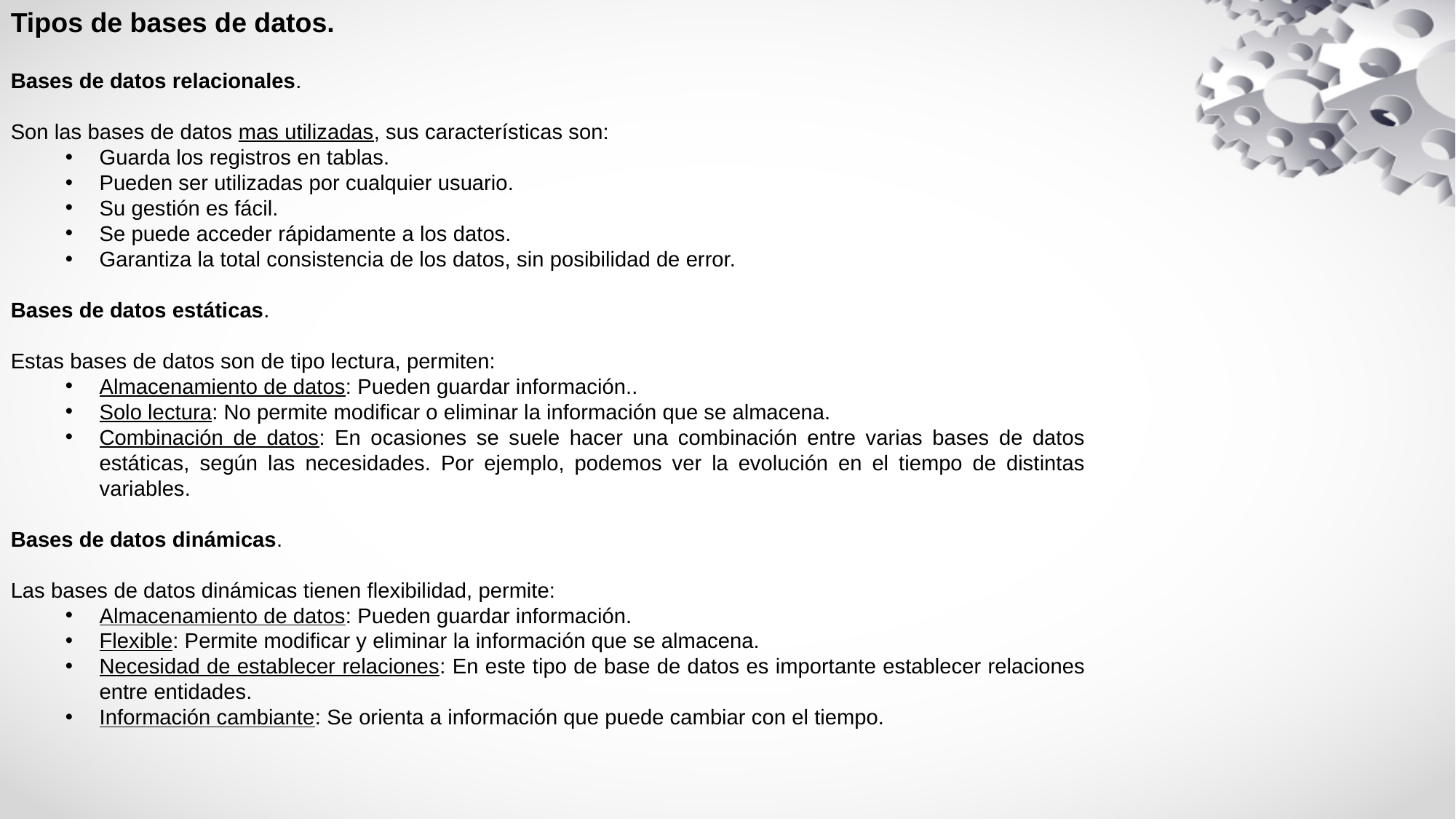

Tipos de bases de datos.

Bases de datos relacionales.

Son las bases de datos mas utilizadas, sus características son:
Guarda los registros en tablas.
Pueden ser utilizadas por cualquier usuario.
Su gestión es fácil.
Se puede acceder rápidamente a los datos.
Garantiza la total consistencia de los datos, sin posibilidad de error.

Bases de datos estáticas.

Estas bases de datos son de tipo lectura, permiten:
Almacenamiento de datos: Pueden guardar información..
Solo lectura: No permite modificar o eliminar la información que se almacena.
Combinación de datos: En ocasiones se suele hacer una combinación entre varias bases de datos estáticas, según las necesidades. Por ejemplo, podemos ver la evolución en el tiempo de distintas variables.

Bases de datos dinámicas.

Las bases de datos dinámicas tienen flexibilidad, permite:
Almacenamiento de datos: Pueden guardar información.
Flexible: Permite modificar y eliminar la información que se almacena.
Necesidad de establecer relaciones: En este tipo de base de datos es importante establecer relaciones entre entidades.
Información cambiante: Se orienta a información que puede cambiar con el tiempo.